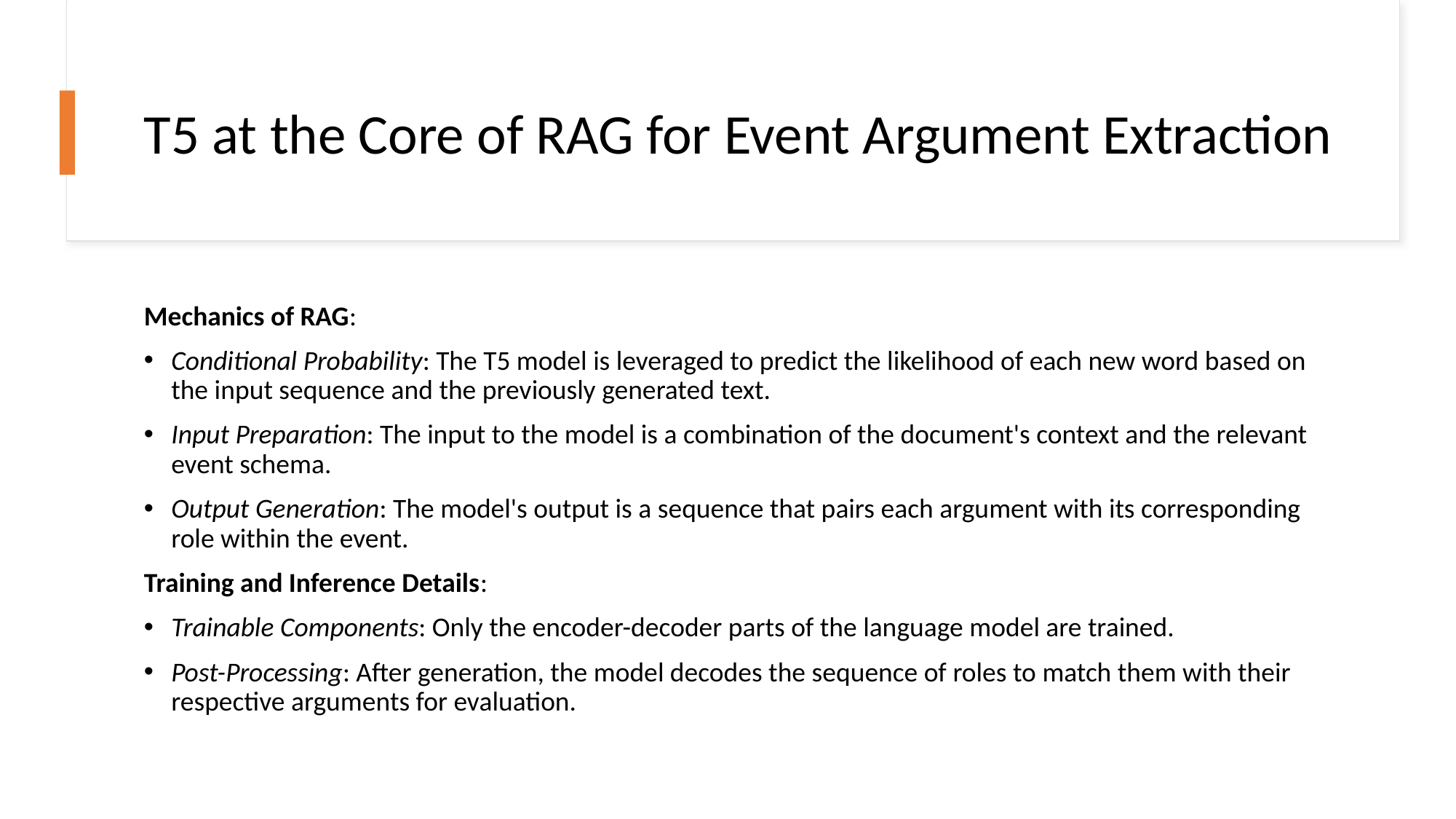

# T5 at the Core of RAG for Event Argument Extraction

Mechanics of RAG:
Conditional Probability: The T5 model is leveraged to predict the likelihood of each new word based on the input sequence and the previously generated text.
Input Preparation: The input to the model is a combination of the document's context and the relevant event schema.
Output Generation: The model's output is a sequence that pairs each argument with its corresponding role within the event.
Training and Inference Details:
Trainable Components: Only the encoder-decoder parts of the language model are trained.
Post-Processing: After generation, the model decodes the sequence of roles to match them with their respective arguments for evaluation.